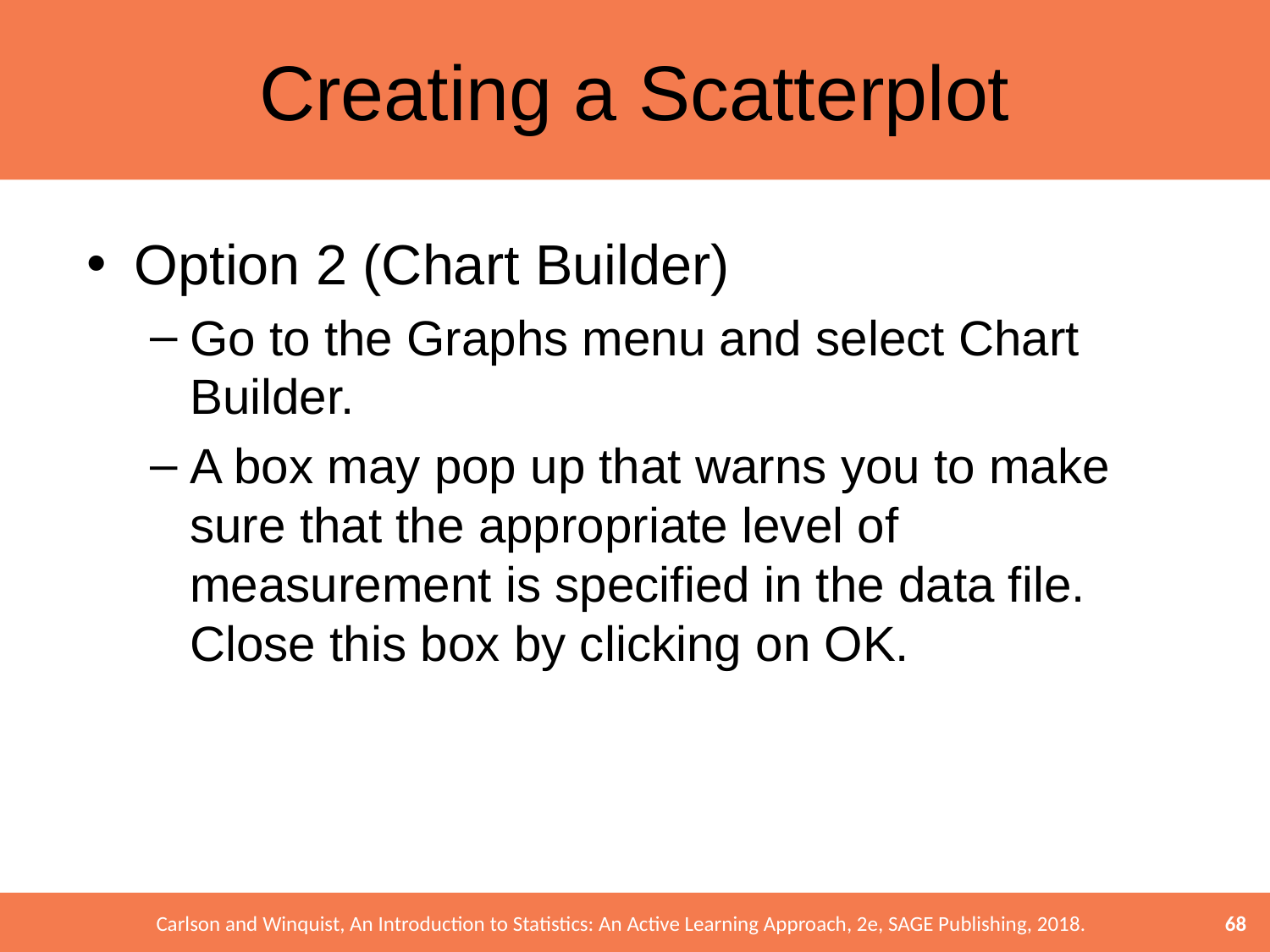

# Creating a Scatterplot
Option 2 (Chart Builder)
Go to the Graphs menu and select Chart Builder.
A box may pop up that warns you to make sure that the appropriate level of measurement is specified in the data file. Close this box by clicking on OK.

68
Carlson and Winquist, An Introduction to Statistics: An Active Learning Approach, 2e, SAGE Publishing, 2018.